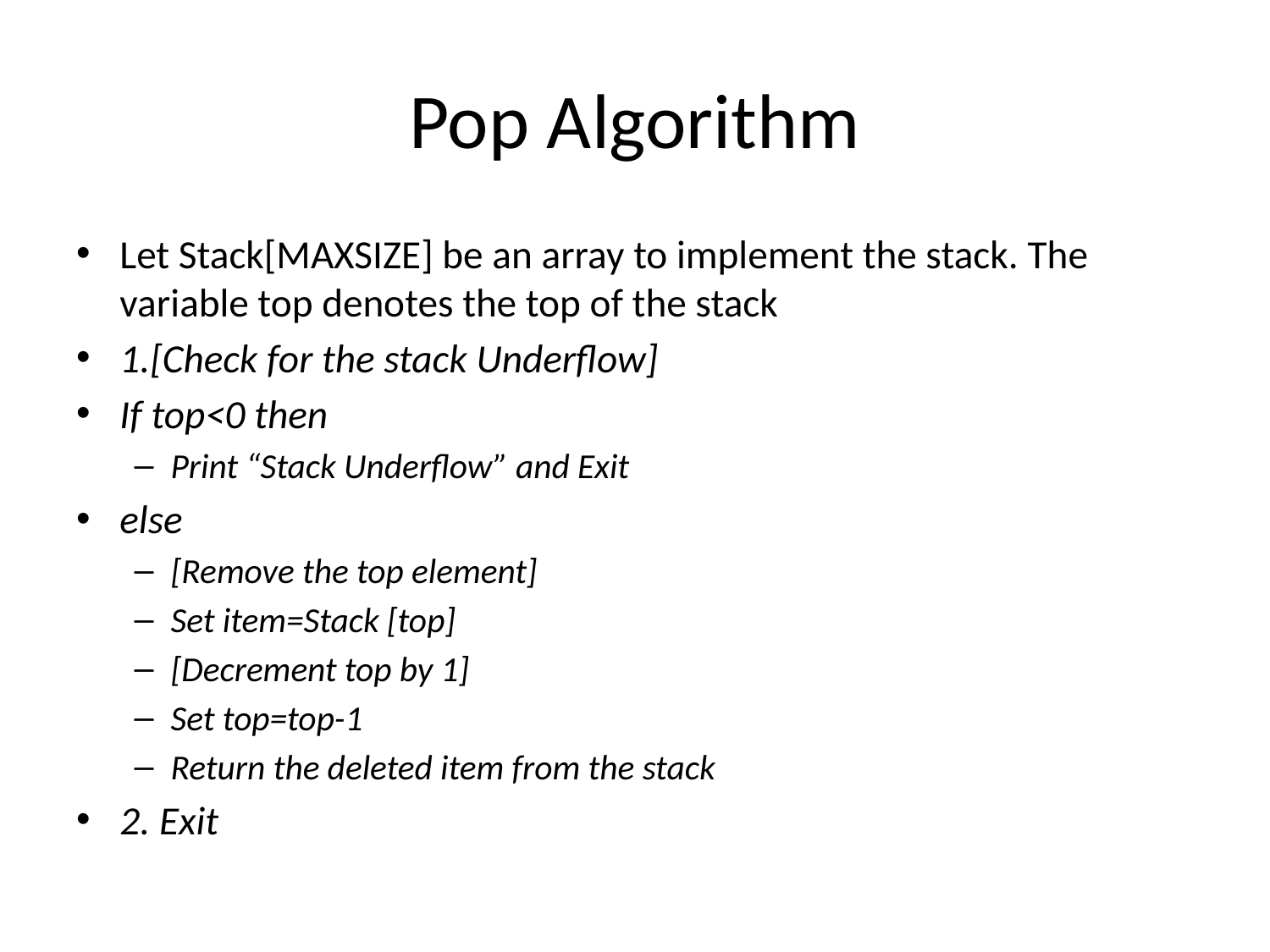

# Pop Algorithm
Let Stack[MAXSIZE] be an array to implement the stack. The variable top denotes the top of the stack
1.[Check for the stack Underflow]
If top<0 then
Print “Stack Underflow” and Exit
else
[Remove the top element]
Set item=Stack [top]
[Decrement top by 1]
Set top=top-1
Return the deleted item from the stack
2. Exit